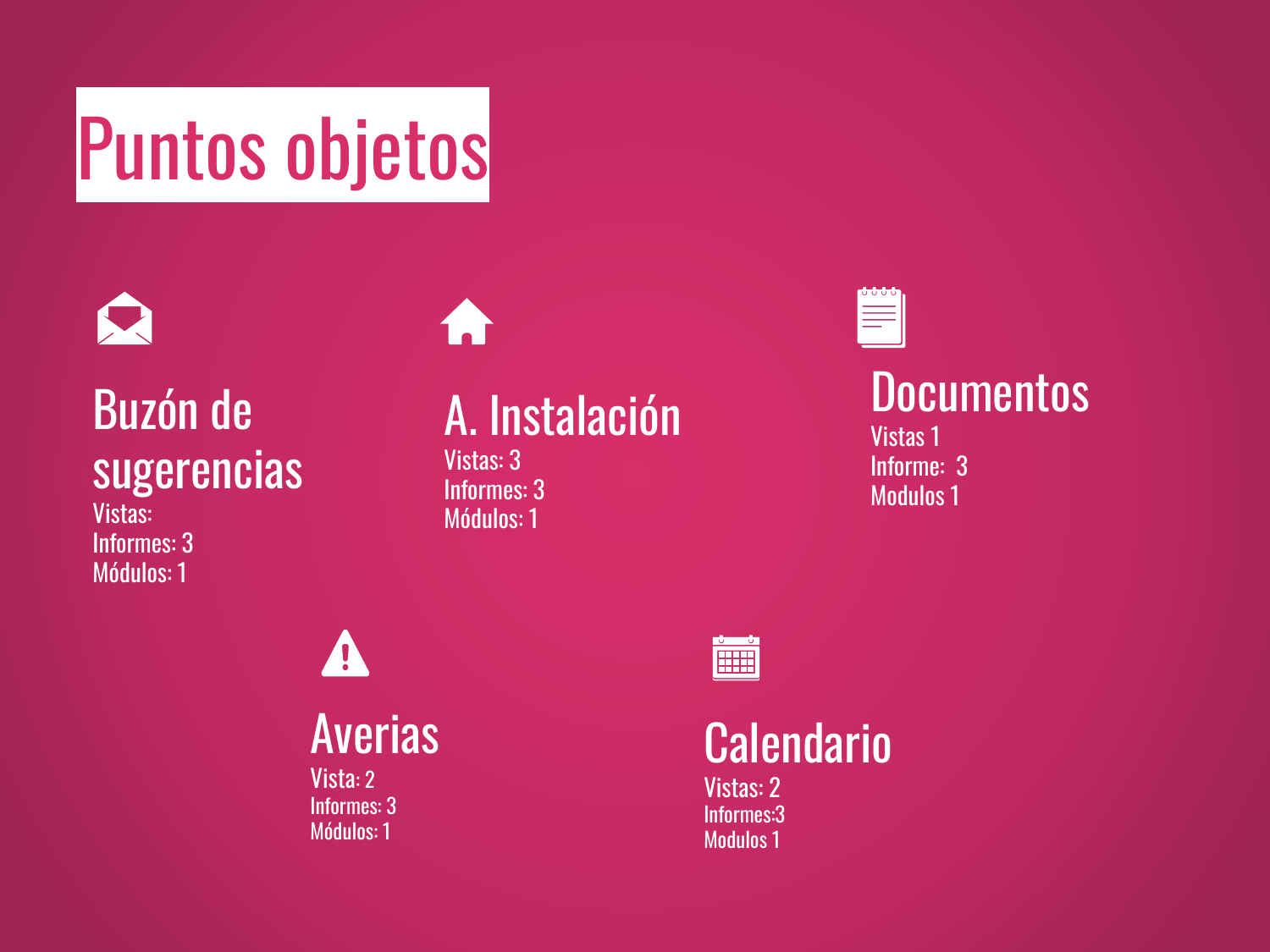

Puntos objetos

Documentos
Vistas 1
Informe:  3
Modulos 1
Buzón de sugerencias
Vistas:
Informes: 3
Módulos: 1

A. Instalación
Vistas: 3
Informes: 3
Módulos: 1

Averias
Vista: 2
Informes: 3
Módulos: 1
Calendario
Vistas: 2
Informes:3
Modulos 1